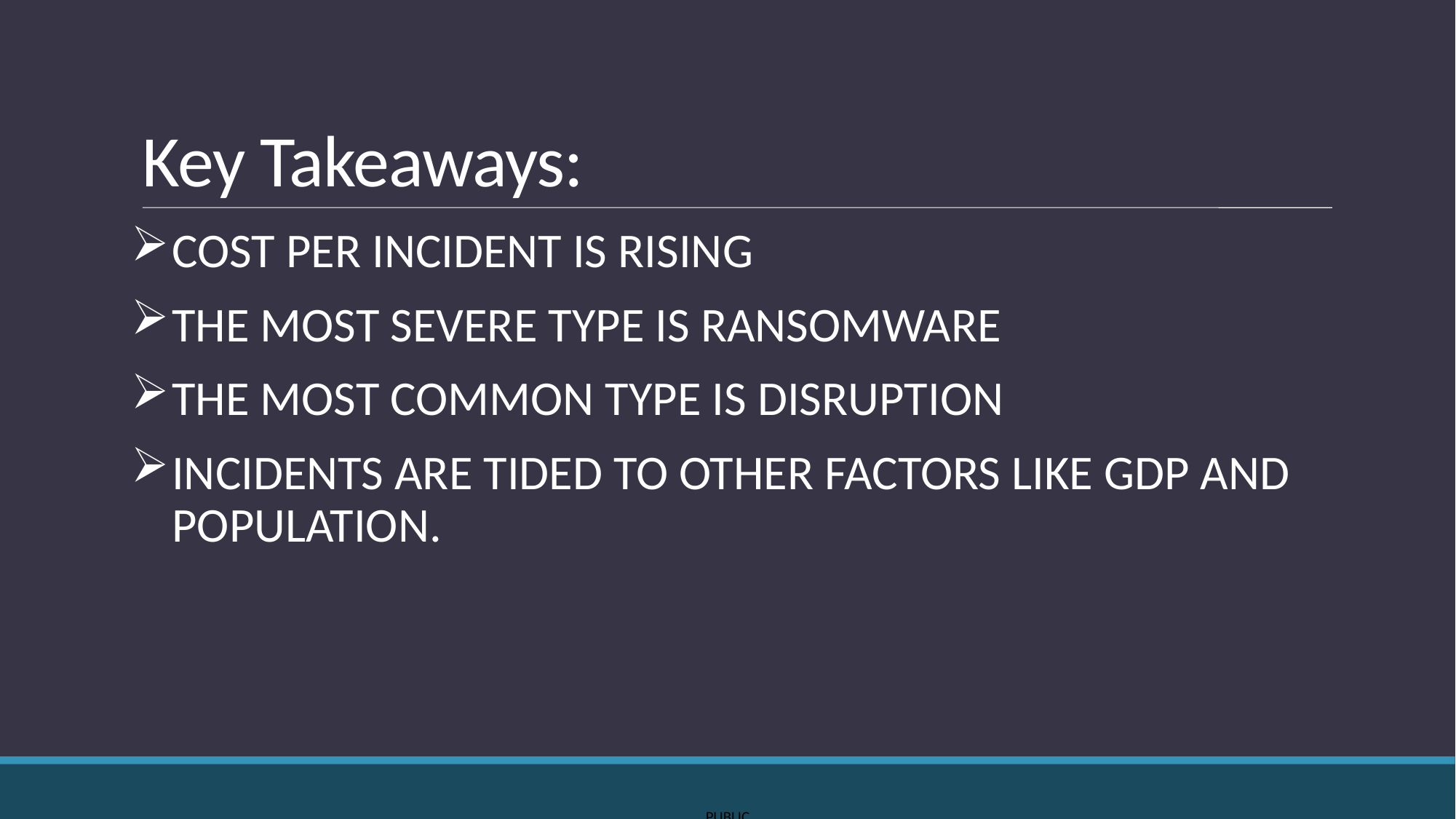

# Key Takeaways:
COST PER INCIDENT IS RISING
THE MOST SEVERE TYPE IS RANSOMWARE
THE MOST COMMON TYPE IS DISRUPTION
INCIDENTS ARE TIDED TO OTHER FACTORS LIKE GDP AND POPULATION.